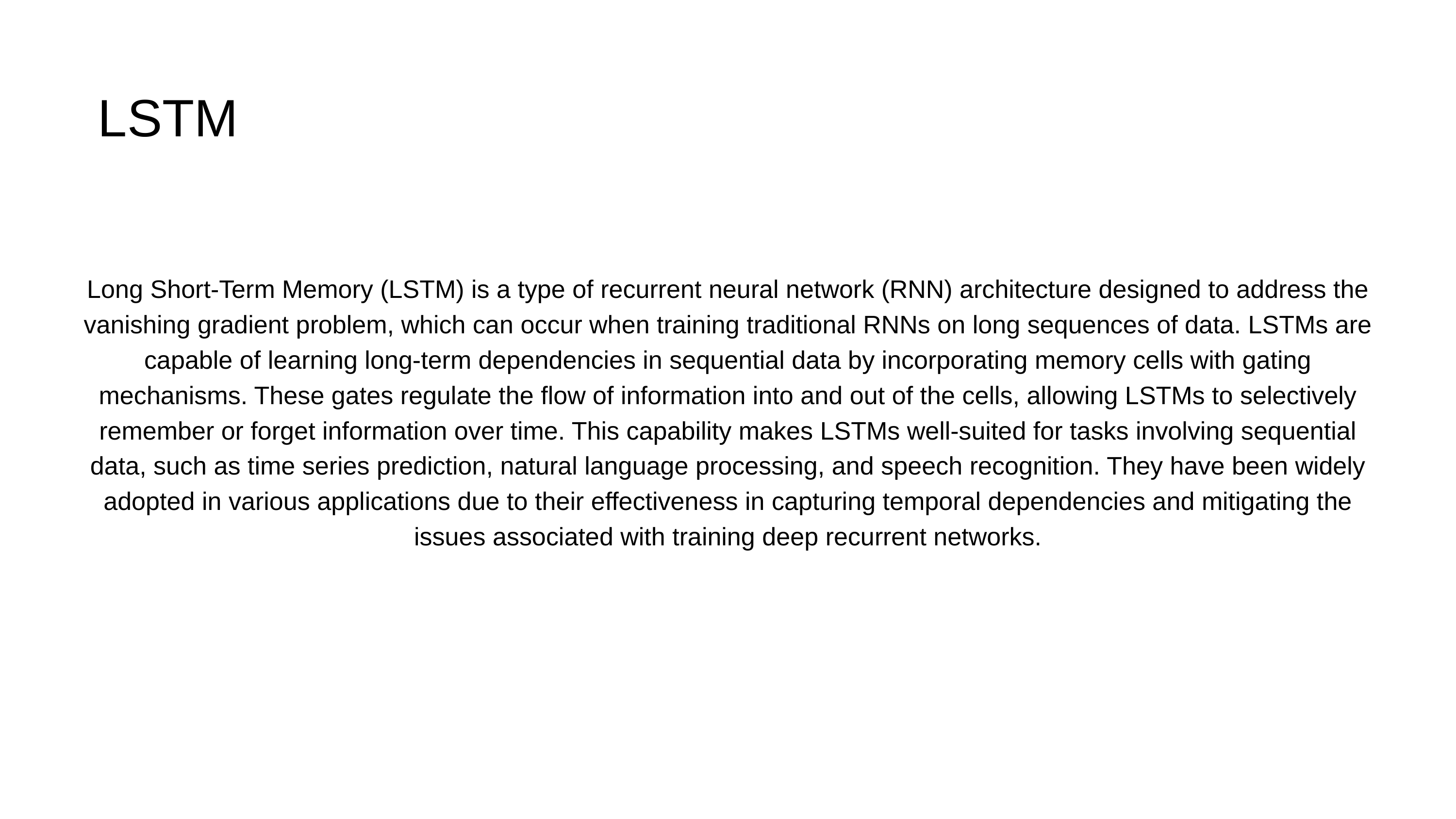

LSTM
Long Short-Term Memory (LSTM) is a type of recurrent neural network (RNN) architecture designed to address the vanishing gradient problem, which can occur when training traditional RNNs on long sequences of data. LSTMs are capable of learning long-term dependencies in sequential data by incorporating memory cells with gating mechanisms. These gates regulate the flow of information into and out of the cells, allowing LSTMs to selectively remember or forget information over time. This capability makes LSTMs well-suited for tasks involving sequential data, such as time series prediction, natural language processing, and speech recognition. They have been widely adopted in various applications due to their effectiveness in capturing temporal dependencies and mitigating the issues associated with training deep recurrent networks.